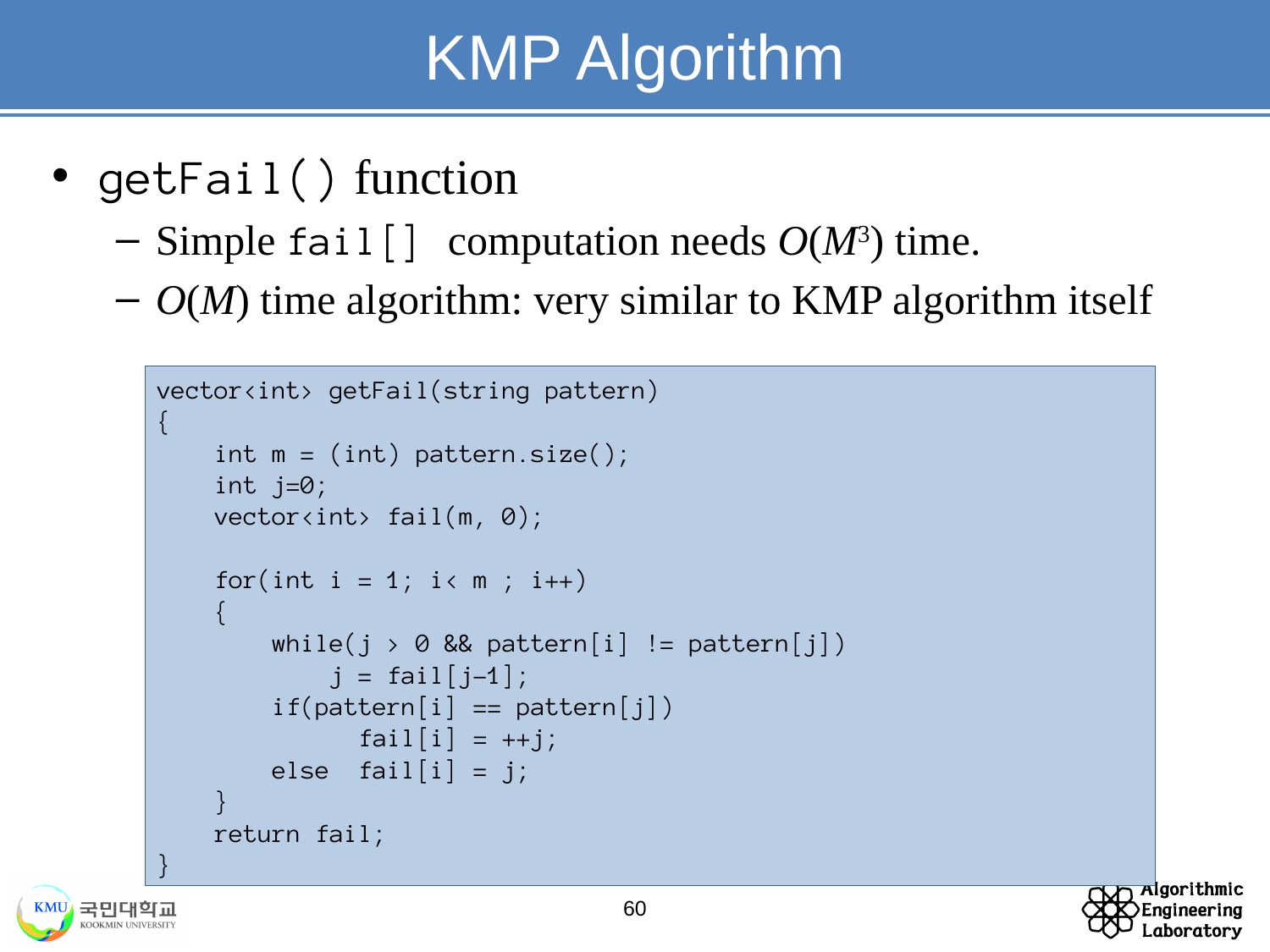

# KMP Algorithm
getFail() function
Simple fail[] computation needs O(M3) time.
O(M) time algorithm: very similar to KMP algorithm itself

vector<int> getFail(string pattern)
{
    int m = (int) pattern.size();
    int j=0;
    vector<int> fail(m, 0);

    for(int i = 1; i< m ; i++)
    {
        while(j > 0 && pattern[i] != pattern[j])
            j = fail[j-1];
        if(pattern[i] == pattern[j])
              fail[i] = ++j;
        else  fail[i] = j;
    }
    return fail;
}
60